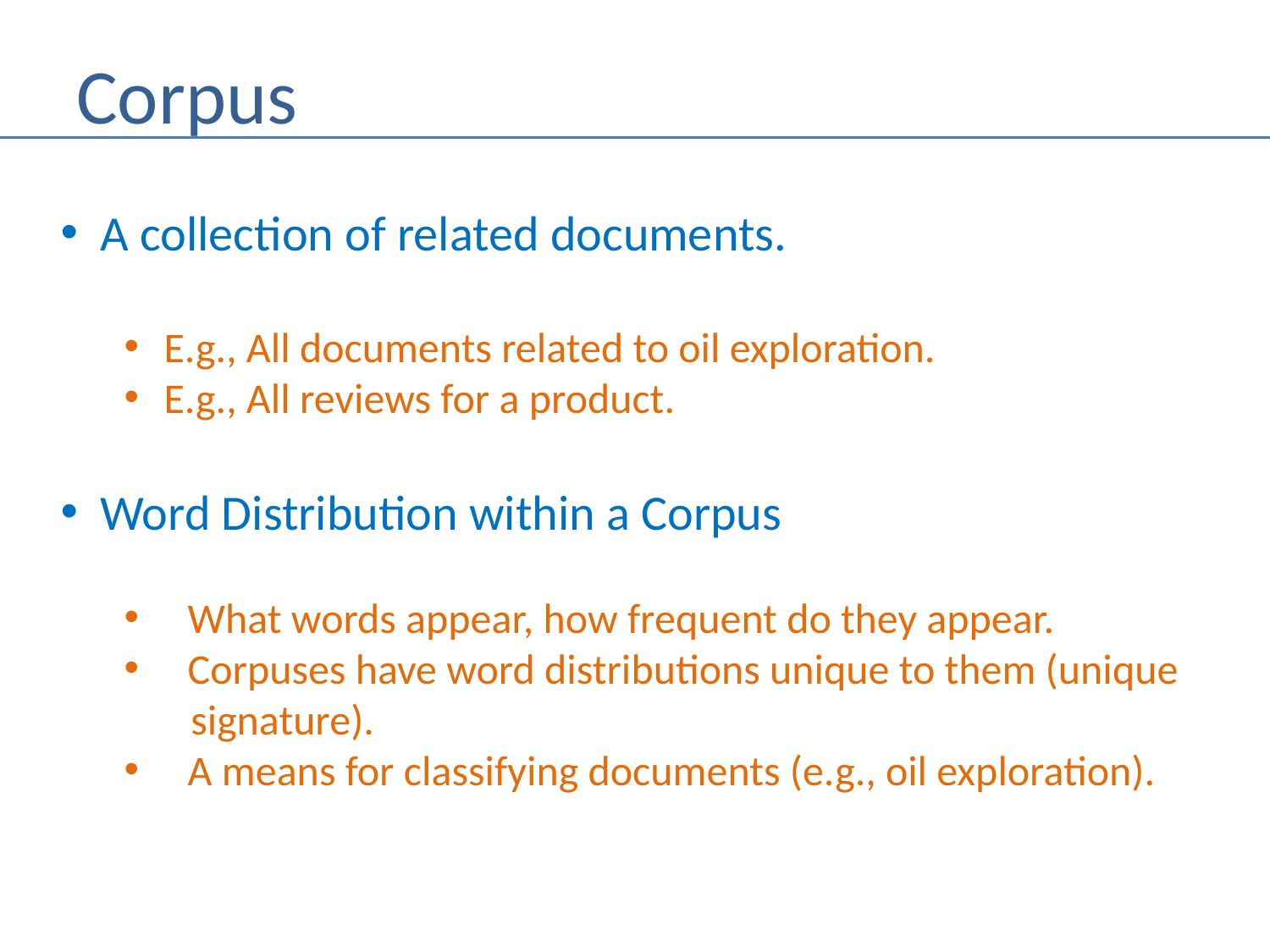

# Corpus

A collection of related documents.
E.g., All documents related to oil exploration.
E.g., All reviews for a product.

Word Distribution within a Corpus

What words appear, how frequent do they appear.
Corpuses have word distributions unique to them (unique
       signature).
A means for classifying documents (e.g., oil exploration).